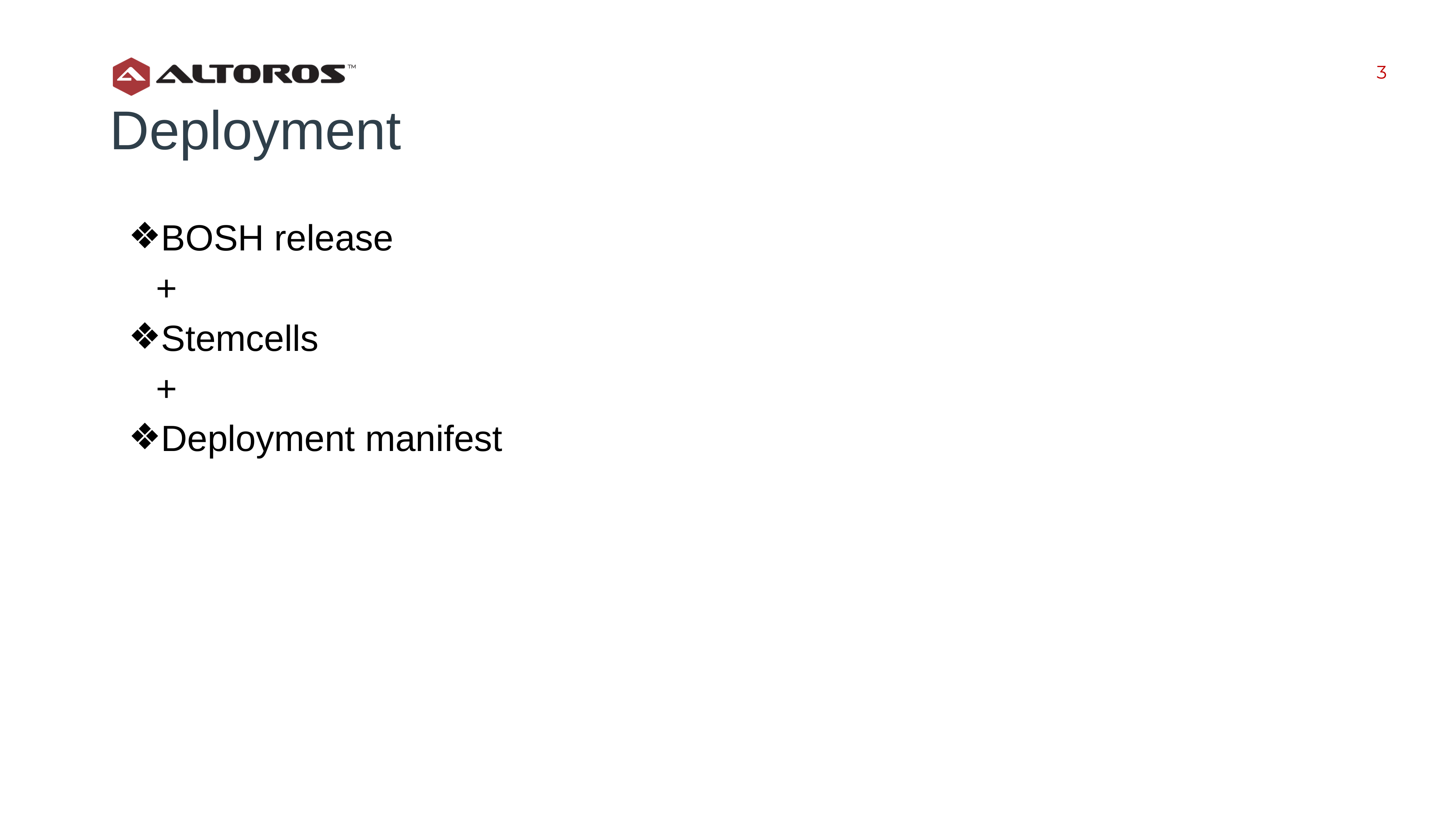

3
3
Deployment
BOSH release
+
Stemcells
+
Deployment manifest